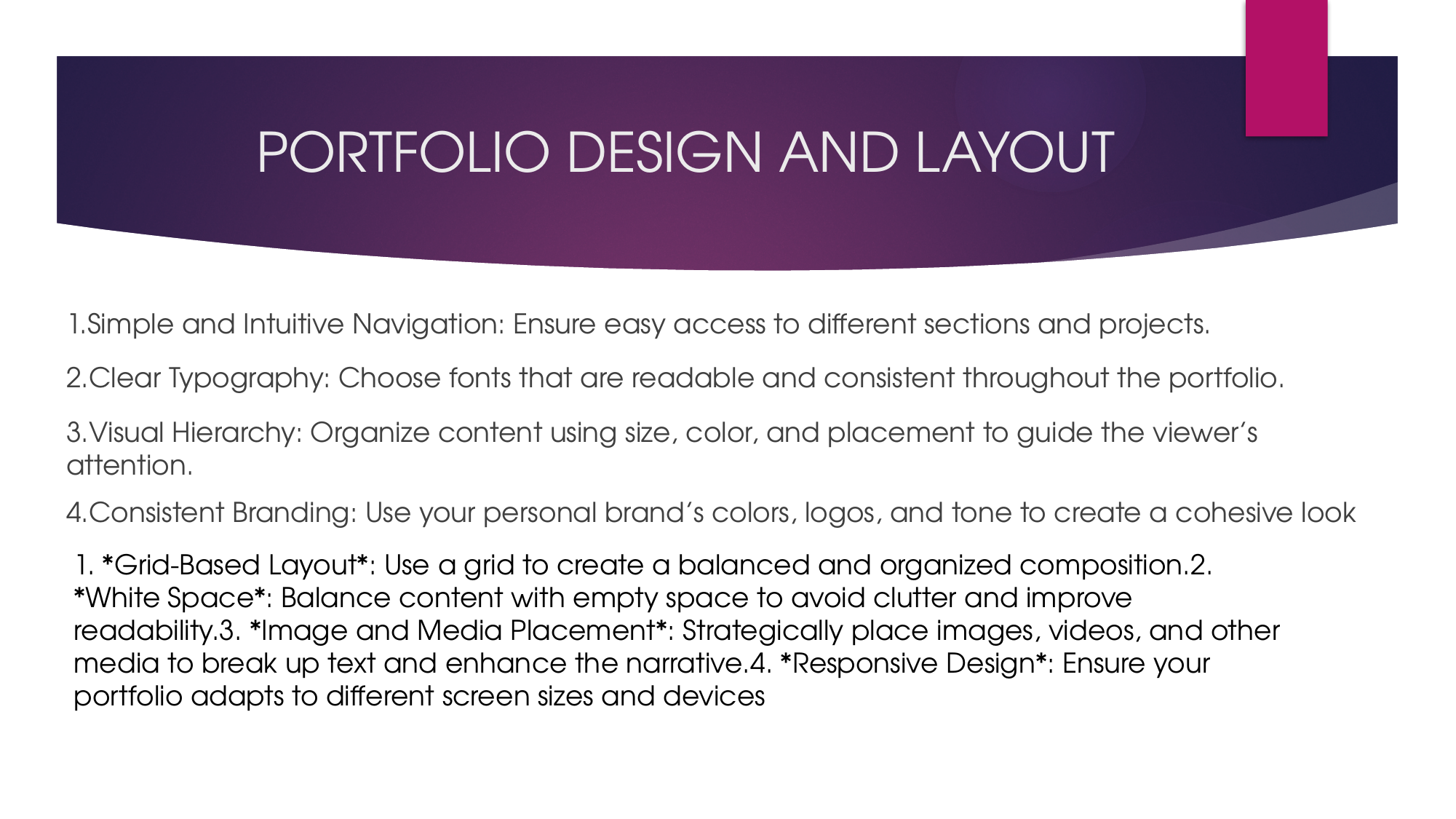

# PORTFOLIO DESIGN AND LAYOUT
1.Simple and Intuitive Navigation: Ensure easy access to different sections and projects.
2.Clear Typography: Choose fonts that are readable and consistent throughout the portfolio.
3.Visual Hierarchy: Organize content using size, color, and placement to guide the viewer’s attention.
4.Consistent Branding: Use your personal brand’s colors, logos, and tone to create a cohesive look
1. *Grid-Based Layout*: Use a grid to create a balanced and organized composition.2. *White Space*: Balance content with empty space to avoid clutter and improve readability.3. *Image and Media Placement*: Strategically place images, videos, and other media to break up text and enhance the narrative.4. *Responsive Design*: Ensure your portfolio adapts to different screen sizes and devices